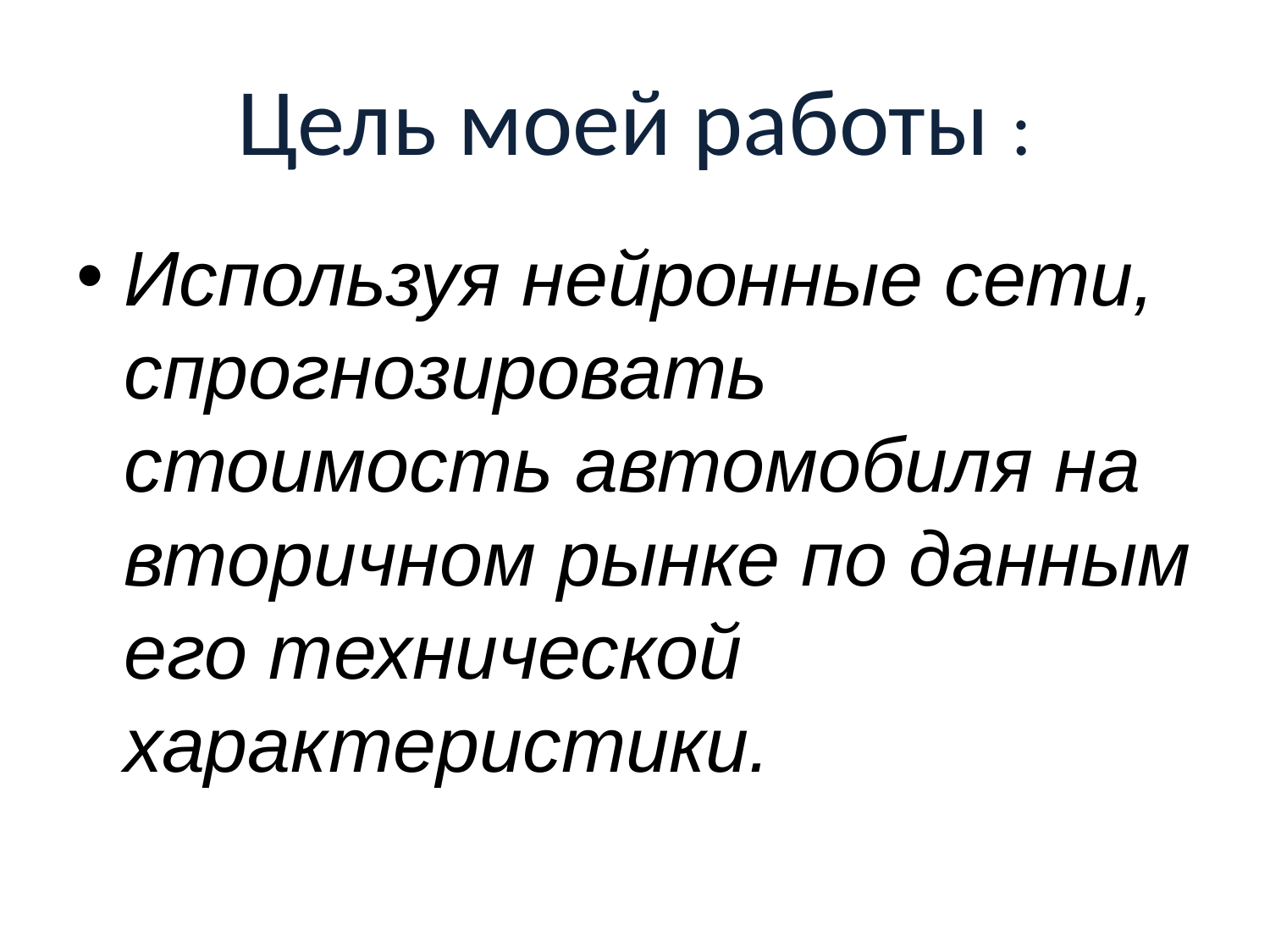

# Цель моей работы :
Используя нейронные сети, спрогнозировать стоимость автомобиля на вторичном рынке по данным его технической характеристики.